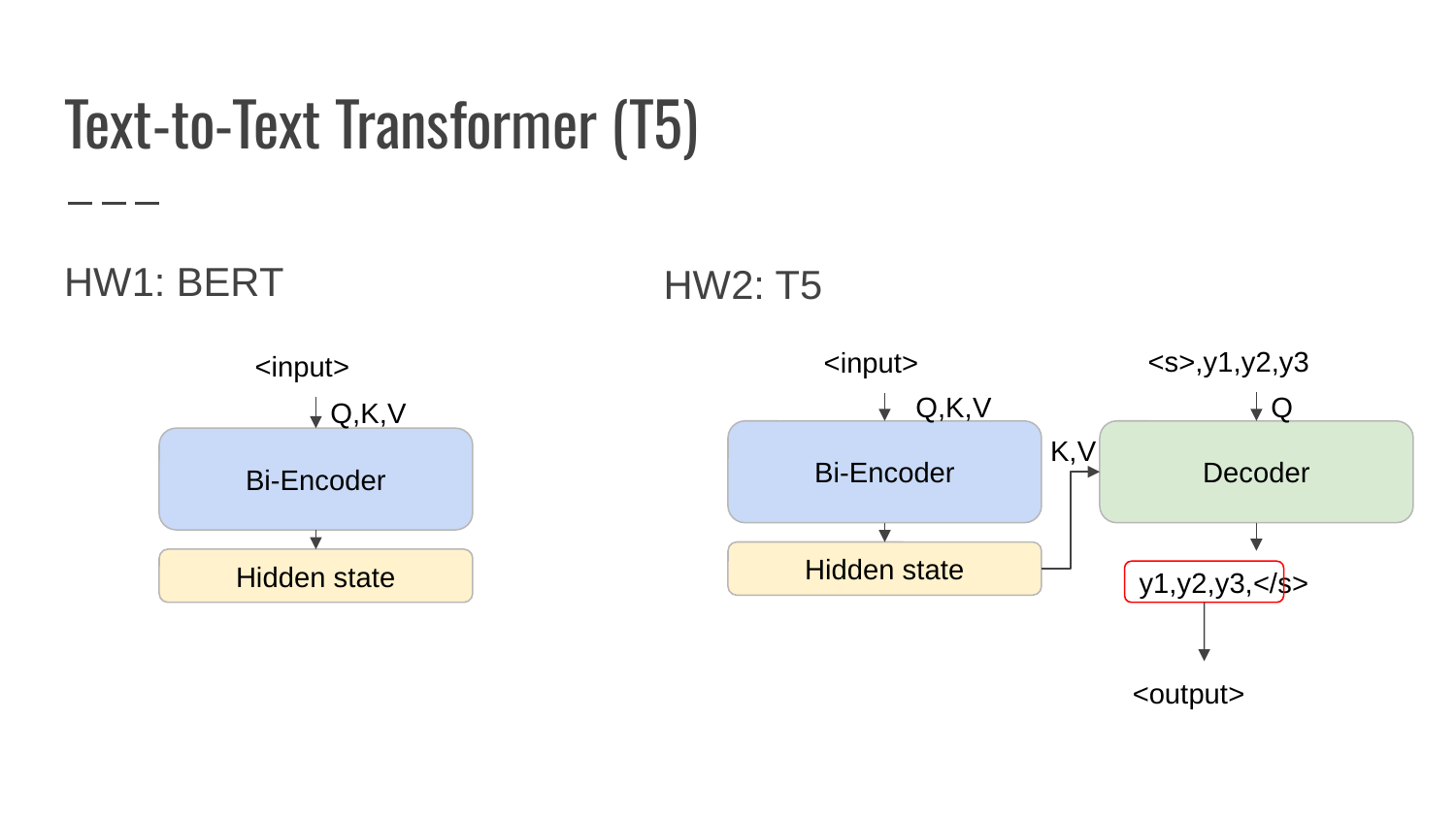

# Text-to-Text Transformer (T5)
HW1: BERT
HW2: T5
<s>,y1,y2,y3
<input>
<input>
Q,K,V
Q
Q,K,V
K,V
Bi-Encoder
Decoder
Bi-Encoder
Hidden state
Hidden state
y1,y2,y3,</s>

<output>